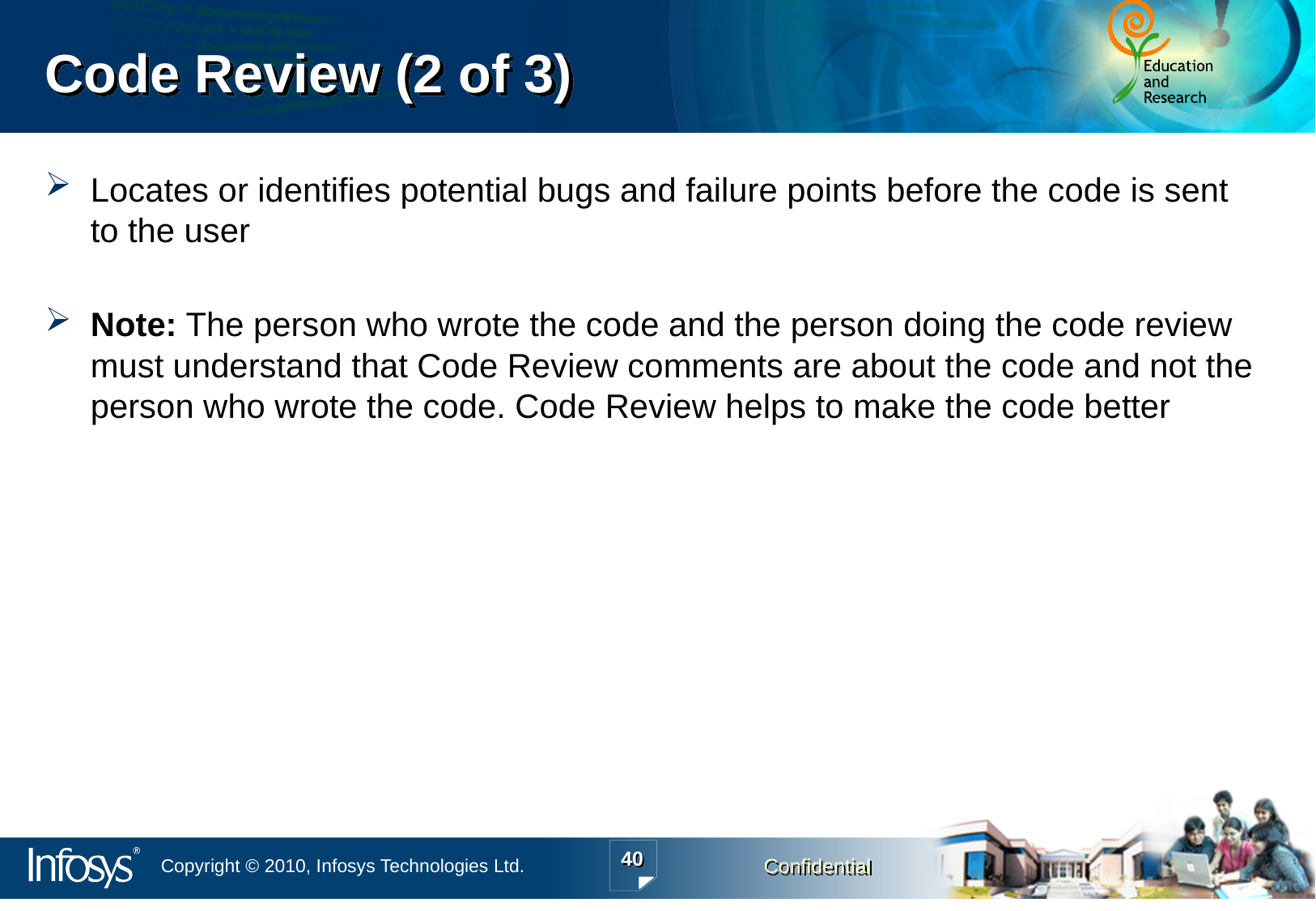

# Code Review (2 of 3)
Locates or identifies potential bugs and failure points before the code is sent to the user

Note: The person who wrote the code and the person doing the code review must understand that Code Review comments are about the code and not the person who wrote the code. Code Review helps to make the code better